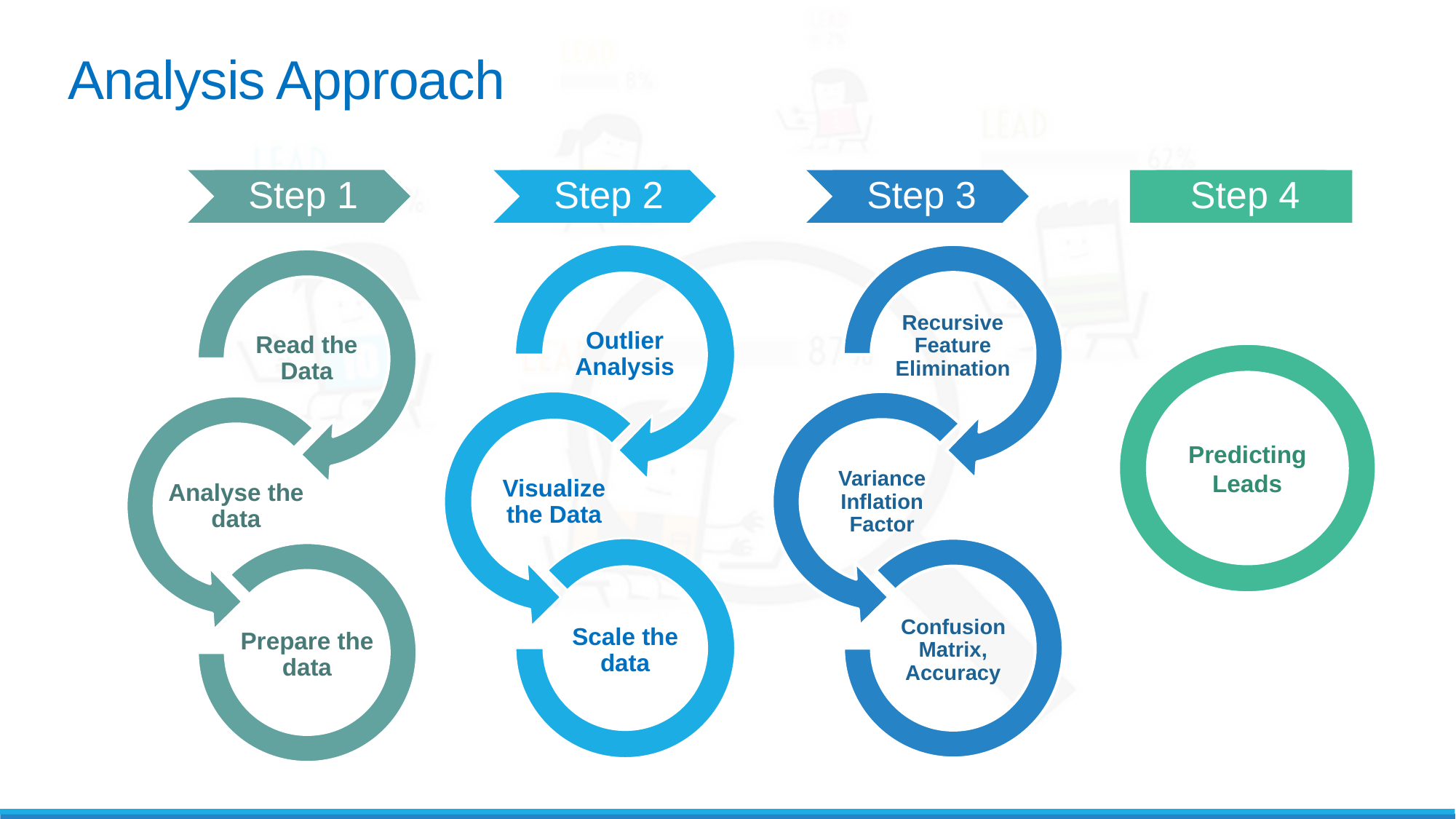

Analysis Approach

Step 1

Step 2

Step 3

Step 4
Outlier Analysis
Visualize the Data
Scale the data
Recursive Feature Elimination
Variance Inflation Factor
Confusion Matrix, Accuracy
Read the Data
Analyse the data
Prepare the data
Predicting Leads